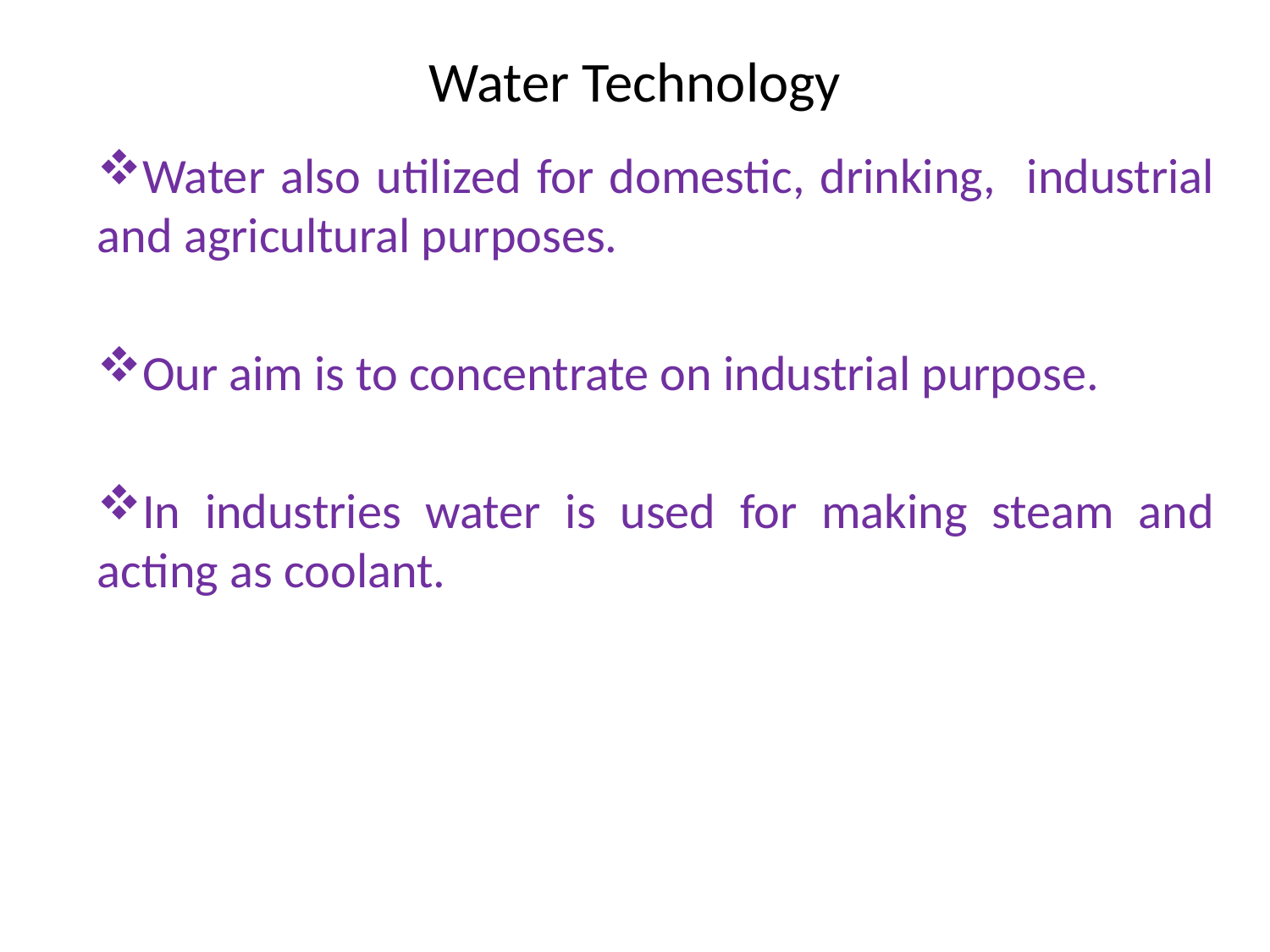

# Water Technology
Water also utilized for domestic, drinking,  industrial and agricultural purposes.

Our aim is to concentrate on industrial purpose.

In industries water is used for making steam and acting as coolant.